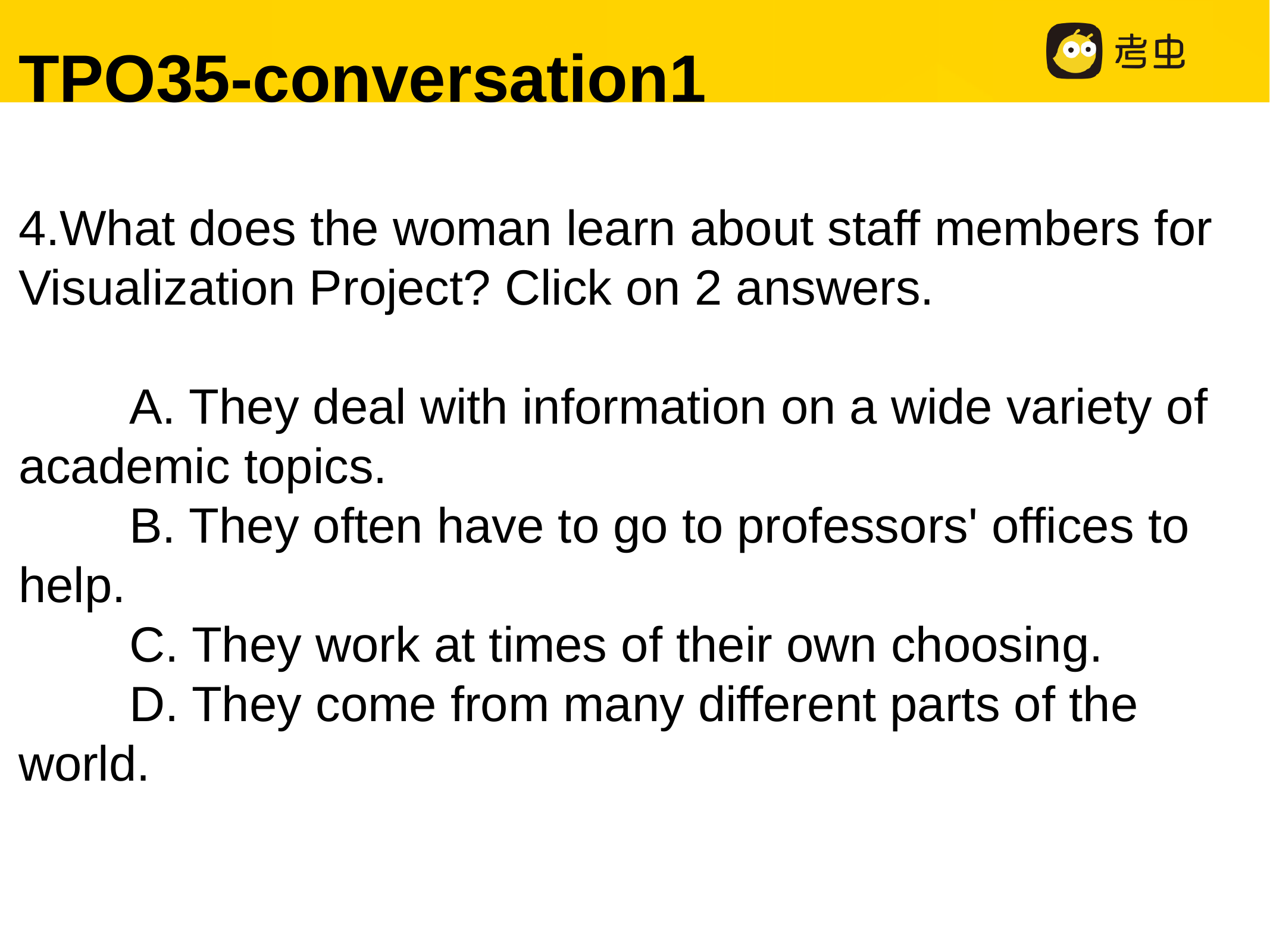

TPO35-conversation1

4.What does the woman learn about staff members for Visualization Project? Click on 2 answers.

　　A. They deal with information on a wide variety of academic topics.
　　B. They often have to go to professors' offices to help.
　　C. They work at times of their own choosing.
　　D. They come from many different parts of the world.